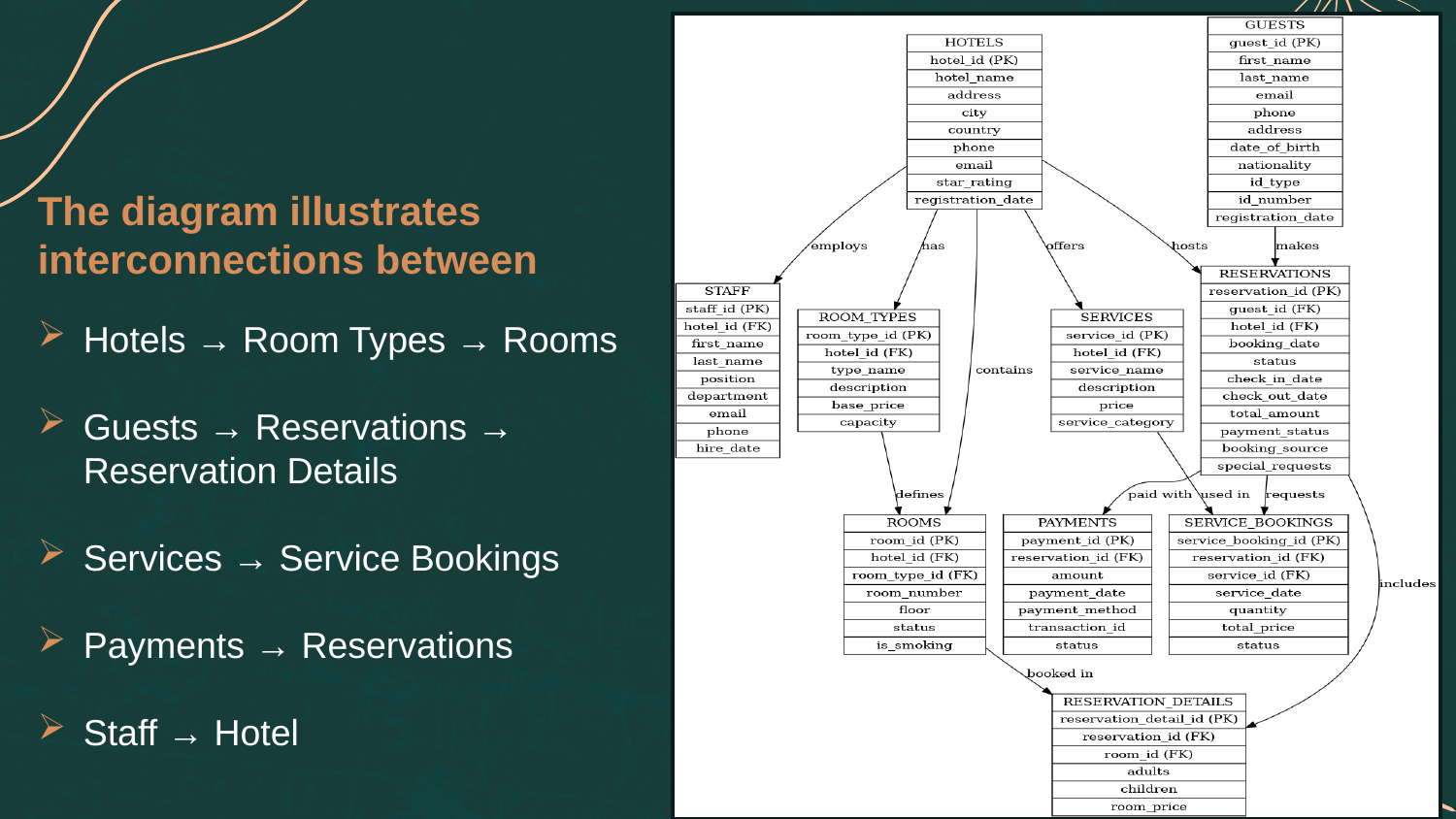

The diagram illustrates interconnections between

Hotels → Room Types → Rooms

Guests → Reservations → Reservation Details

Services → Service Bookings

Payments → Reservations

Staff → Hotel